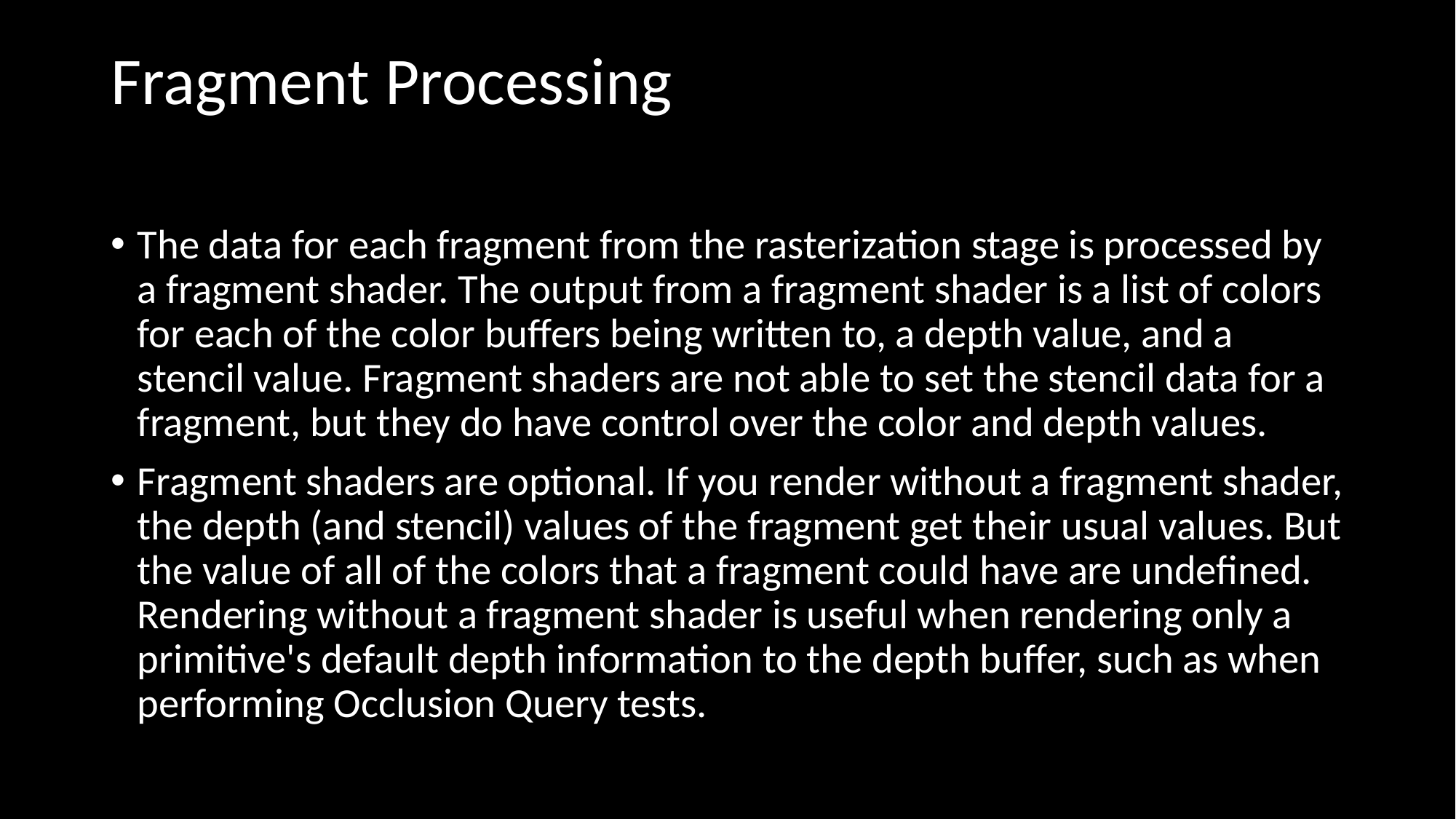

# Fragment Processing
The data for each fragment from the rasterization stage is processed by a fragment shader. The output from a fragment shader is a list of colors for each of the color buffers being written to, a depth value, and a stencil value. Fragment shaders are not able to set the stencil data for a fragment, but they do have control over the color and depth values.
Fragment shaders are optional. If you render without a fragment shader, the depth (and stencil) values of the fragment get their usual values. But the value of all of the colors that a fragment could have are undefined. Rendering without a fragment shader is useful when rendering only a primitive's default depth information to the depth buffer, such as when performing Occlusion Query tests.